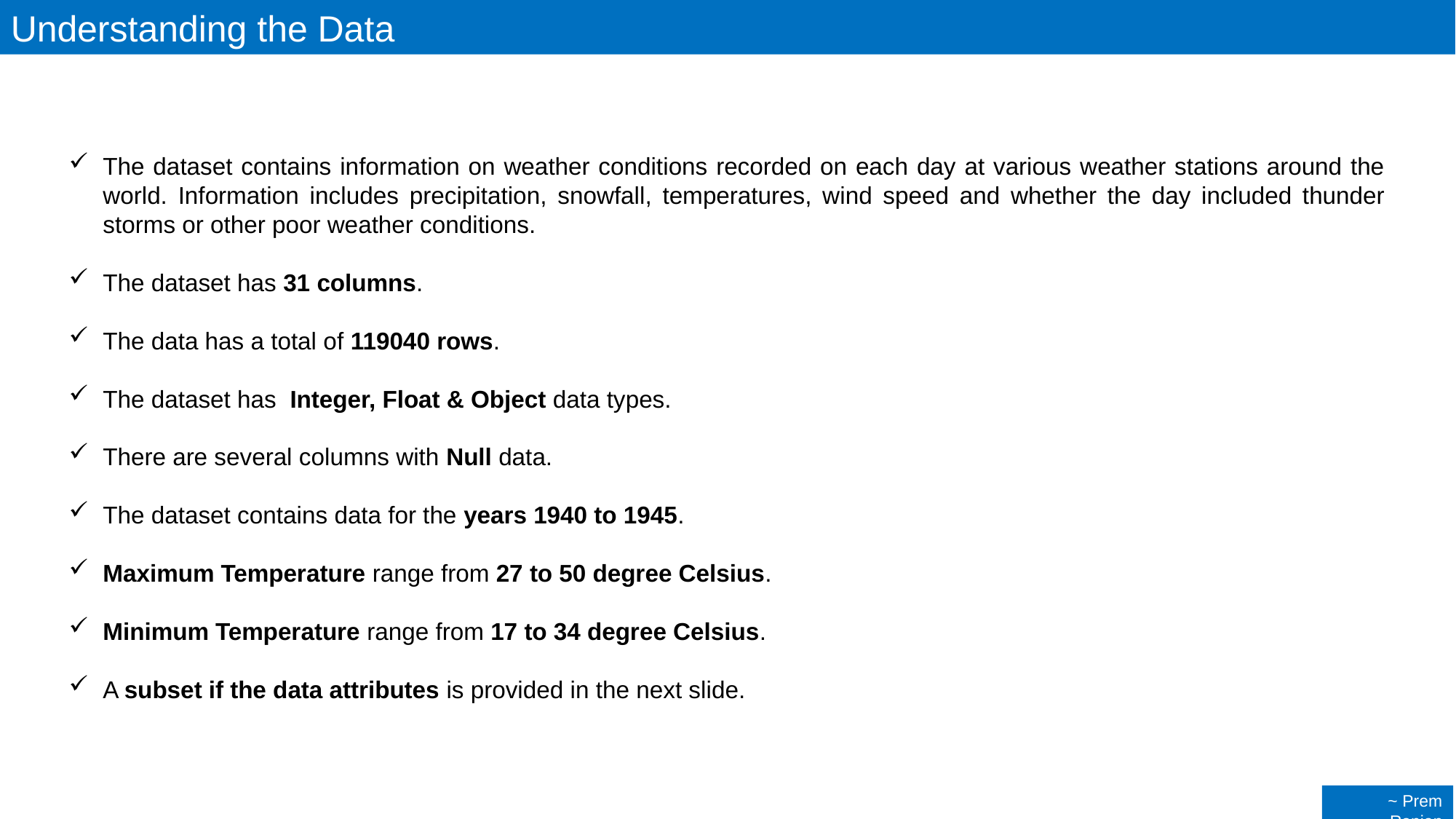

Understanding the Data

The dataset contains information on weather conditions recorded on each day at various weather stations around the world. Information includes precipitation, snowfall, temperatures, wind speed and whether the day included thunder storms or other poor weather conditions.

The dataset has 31 columns.

The data has a total of 119040 rows.

The dataset has  Integer, Float & Object data types.

There are several columns with Null data.

The dataset contains data for the years 1940 to 1945.

Maximum Temperature range from 27 to 50 degree Celsius.

Minimum Temperature range from 17 to 34 degree Celsius.

A subset if the data attributes is provided in the next slide.